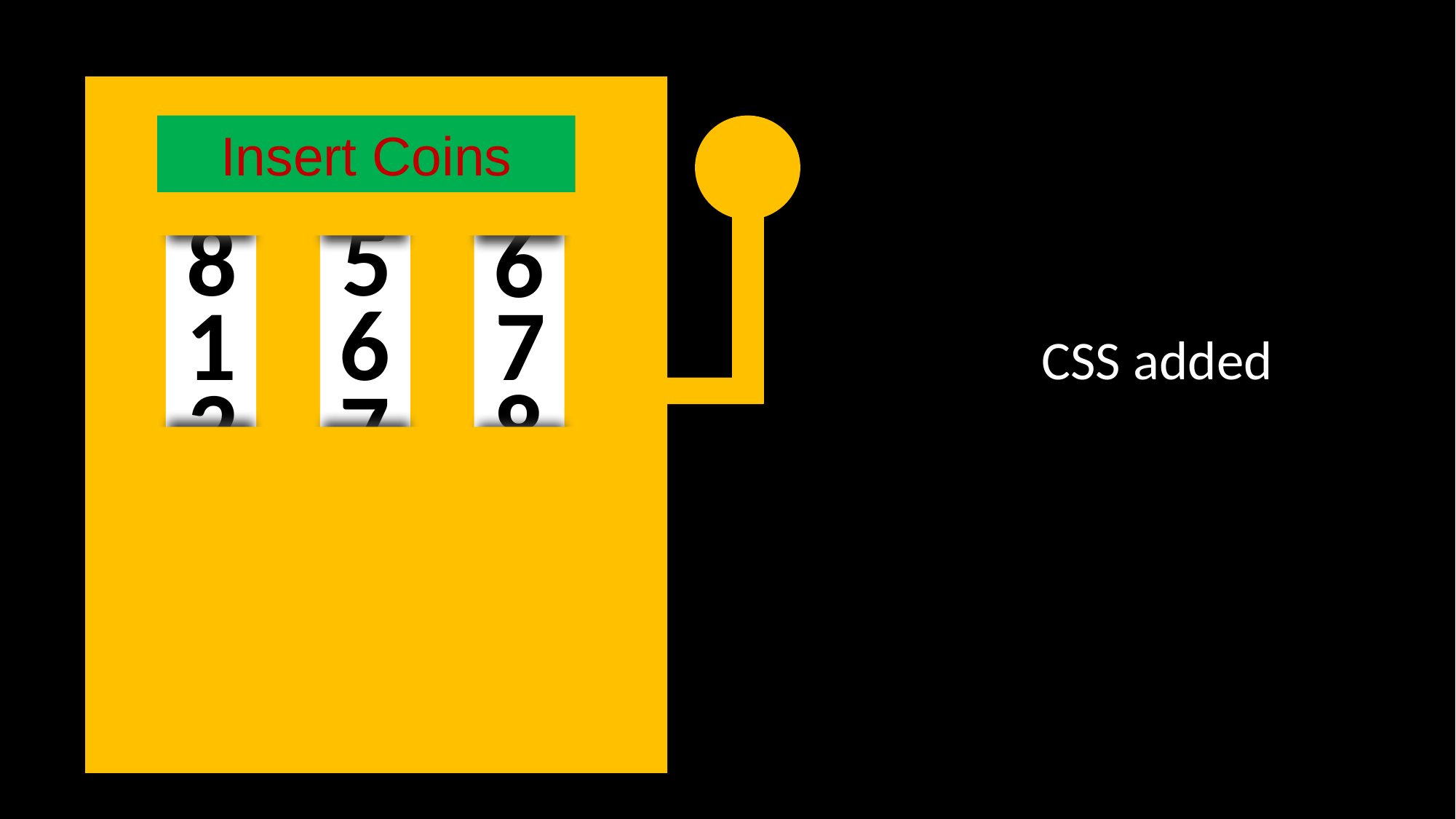

Insert Coins

8
5
6

CSS added
1
6
7
2
7
8